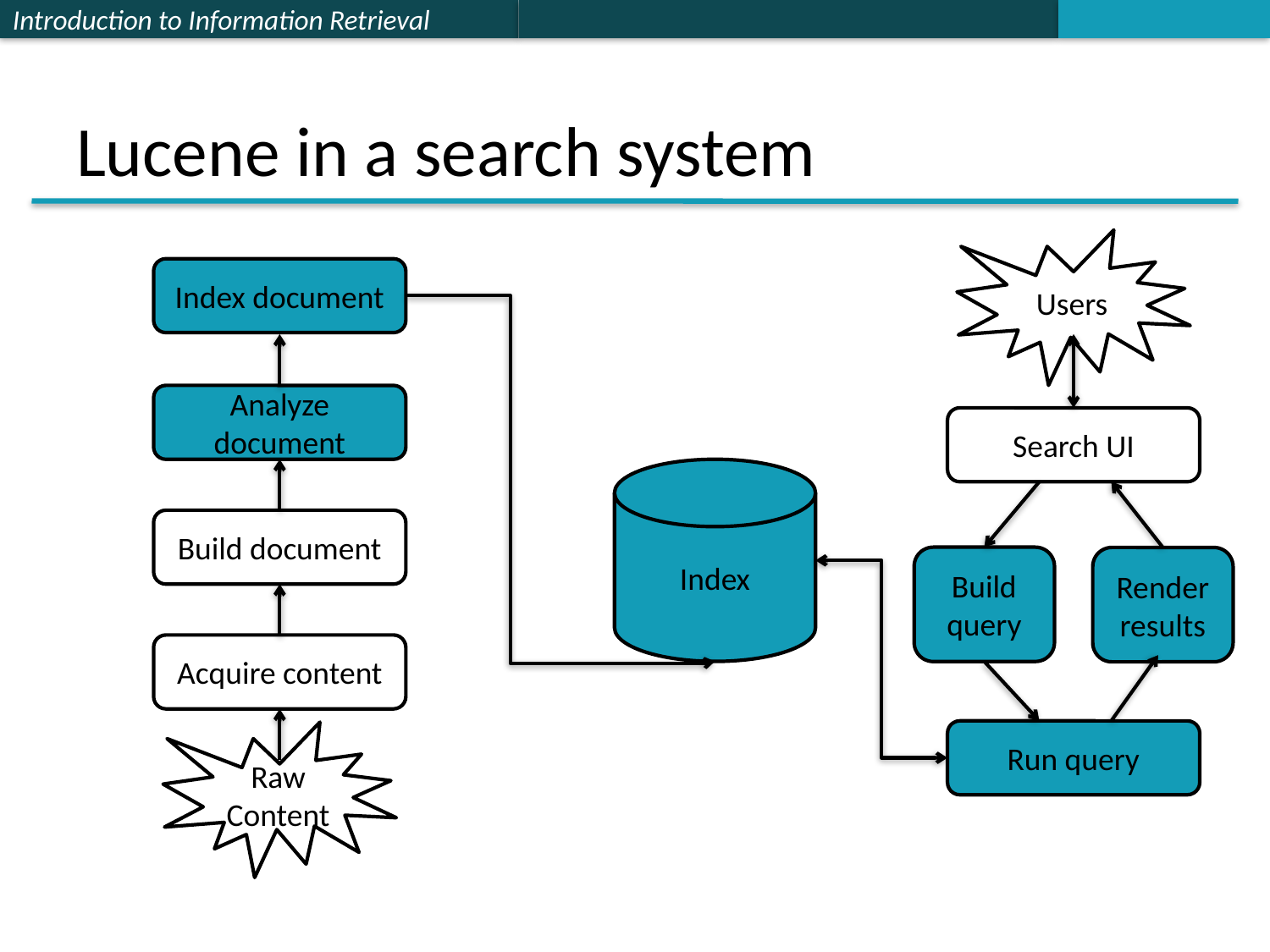

# Lucene in a search system
Users
Index document
Analyze document
Search UI
Index
Build document
Build query
Render results
Acquire content
Run query
Raw Content